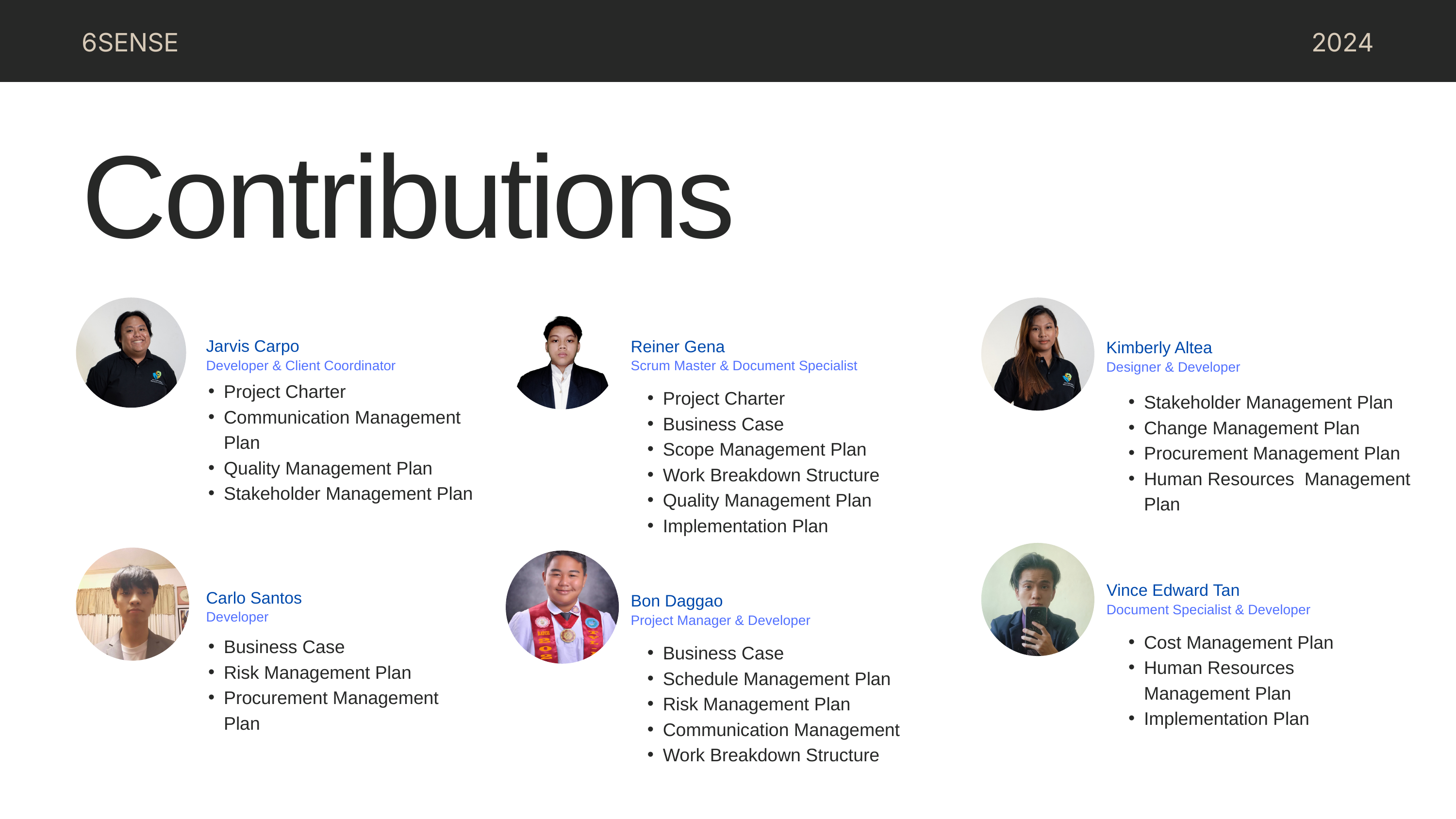

6SENSE
2024
Contributions

Reiner Gena
Scrum Master & Document Specialist

Jarvis Carpo
Developer & Client Coordinator

Kimberly Altea
Designer & Developer
Project Charter
Communication Management Plan
Quality Management Plan
Stakeholder Management Plan

Project Charter
Business Case
Scope Management Plan
Work Breakdown Structure
Quality Management Plan
Implementation Plan
Stakeholder Management Plan
Change Management Plan
Procurement Management Plan
Human Resources  Management Plan

Vince Edward Tan
Document Specialist & Developer

Carlo Santos
Developer

Bon Daggao
Project Manager & Developer
Cost Management Plan
Human Resources Management Plan
Implementation Plan
Business Case
Risk Management Plan
Procurement Management Plan

Business Case
Schedule Management Plan
Risk Management Plan
Communication Management
Work Breakdown Structure